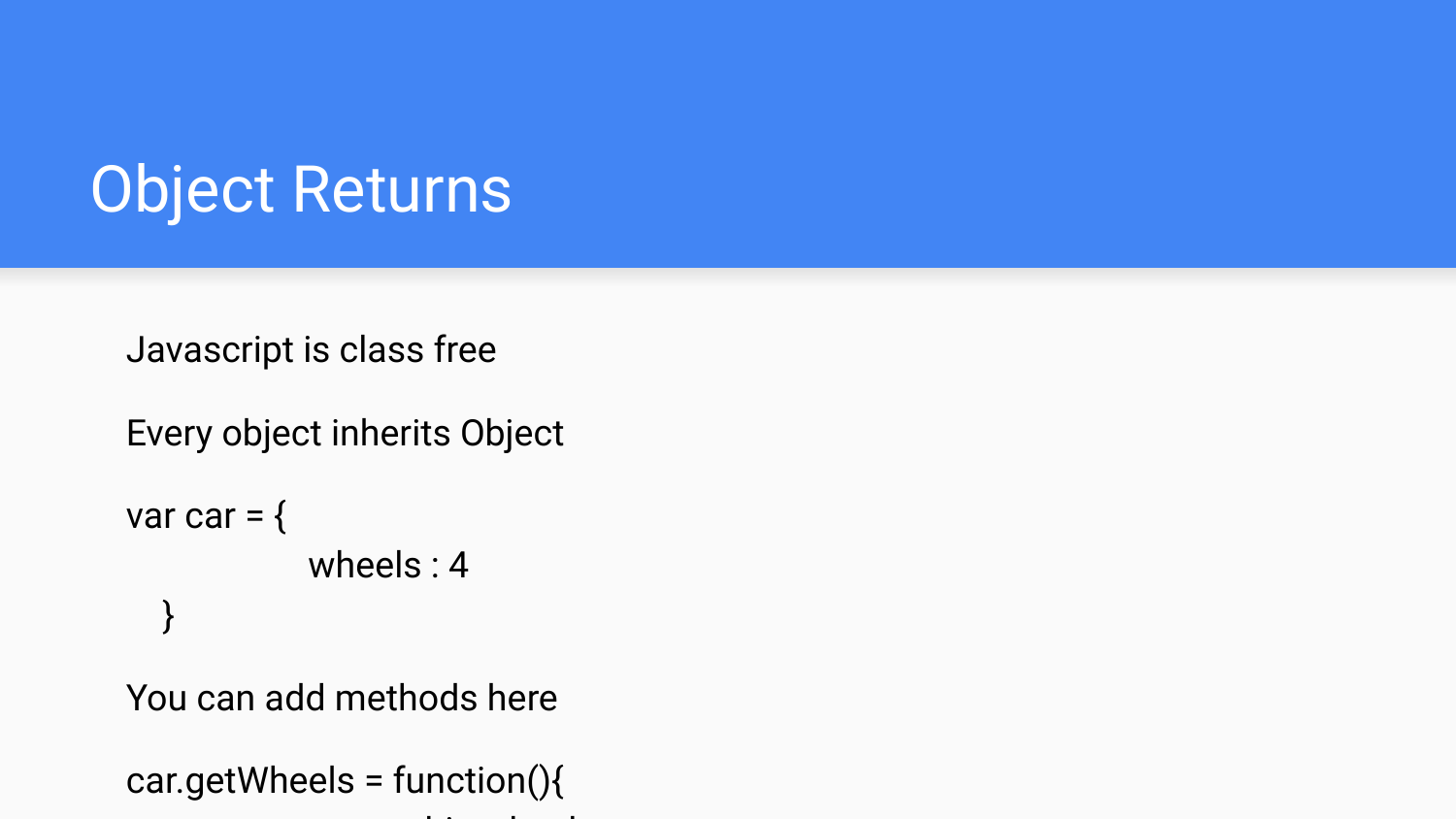

# Object Returns
Javascript is class free
Every object inherits Object
var car = {
	wheels : 4
}
You can add methods here
car.getWheels = function(){
	return this.wheels;
}